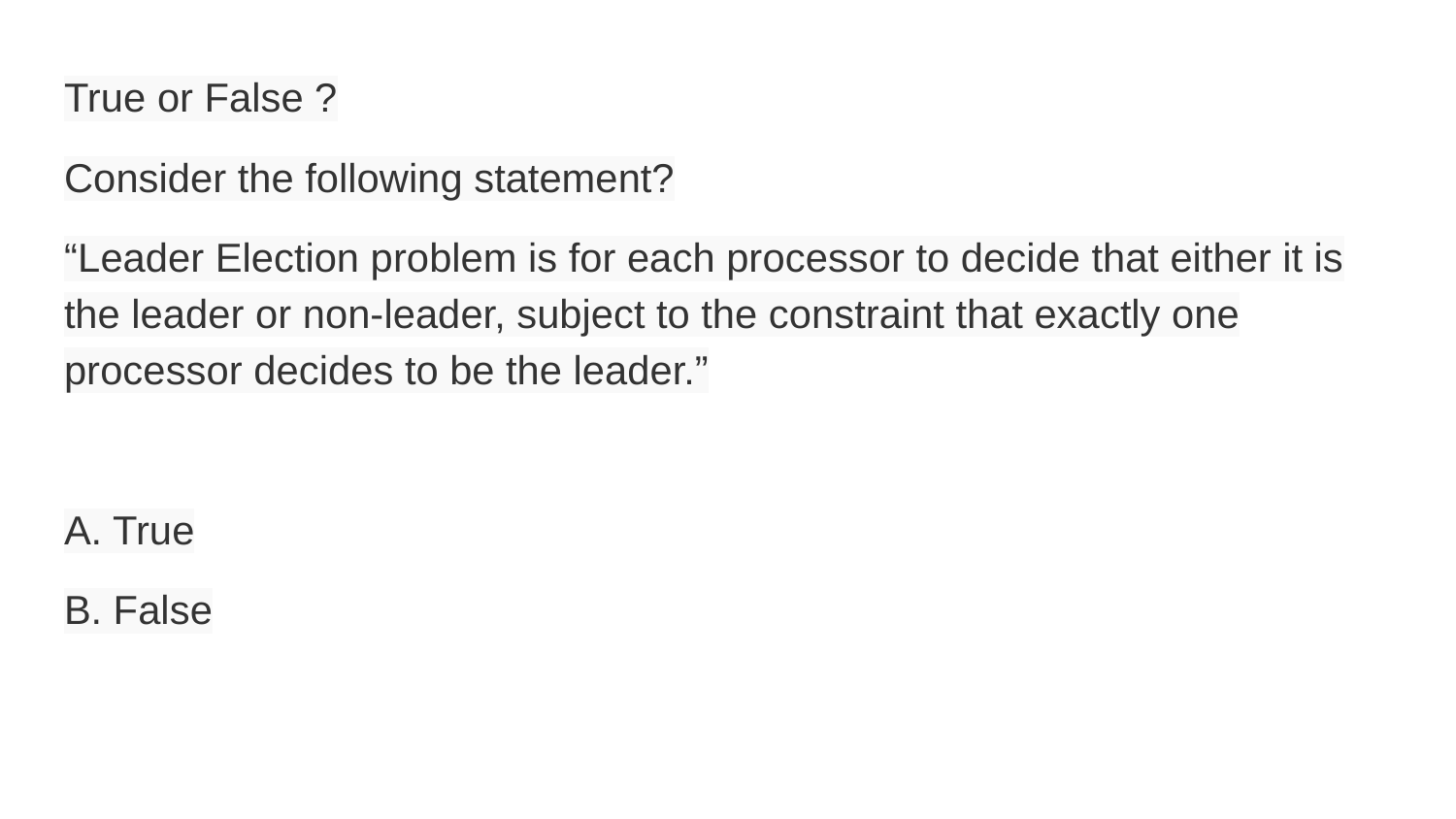

True or False ?
Consider the following statement?
“Leader Election problem is for each processor to decide that either it is the leader or non-leader, subject to the constraint that exactly one processor decides to be the leader.”

A. True
B. False